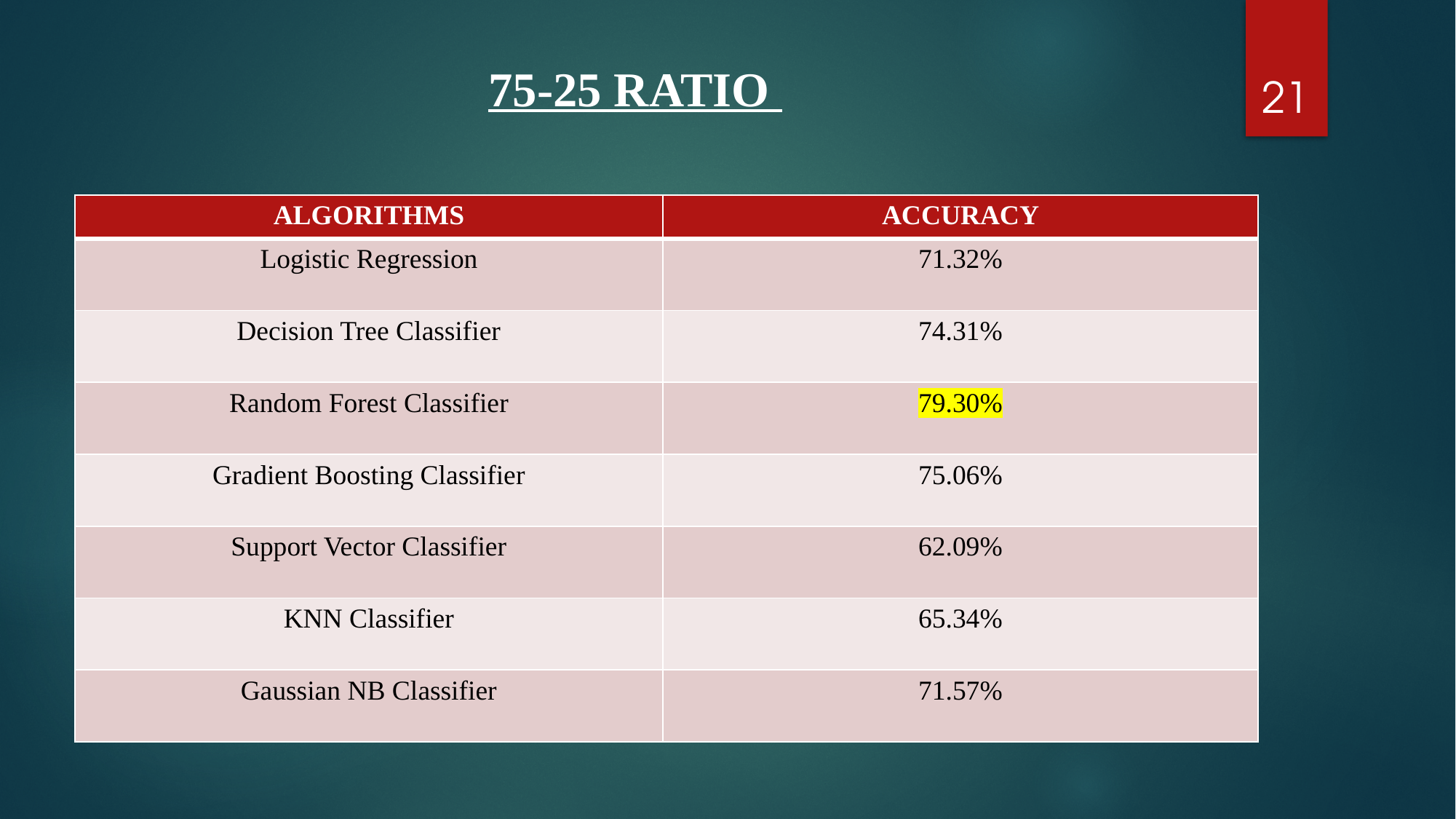

21
75-25 RATIO
| ALGORITHMS | ACCURACY |
| --- | --- |
| Logistic Regression | 71.32% |
| Decision Tree Classifier | 74.31% |
| Random Forest Classifier | 79.30% |
| Gradient Boosting Classifier | 75.06% |
| Support Vector Classifier | 62.09% |
| KNN Classifier | 65.34% |
| Gaussian NB Classifier | 71.57% |